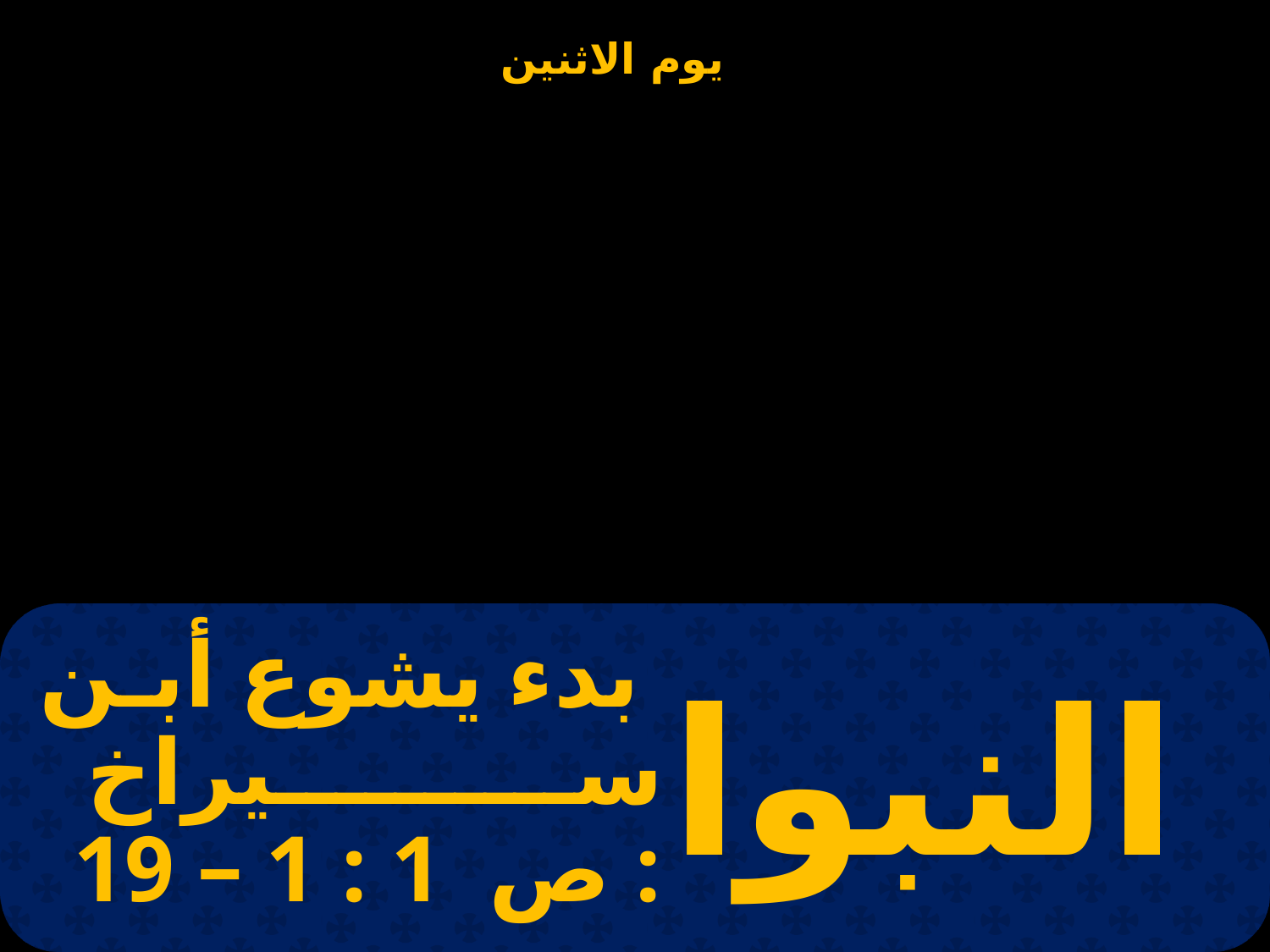

# بدء يشوع أبن سيراخ : ص  1 : 1 – 19